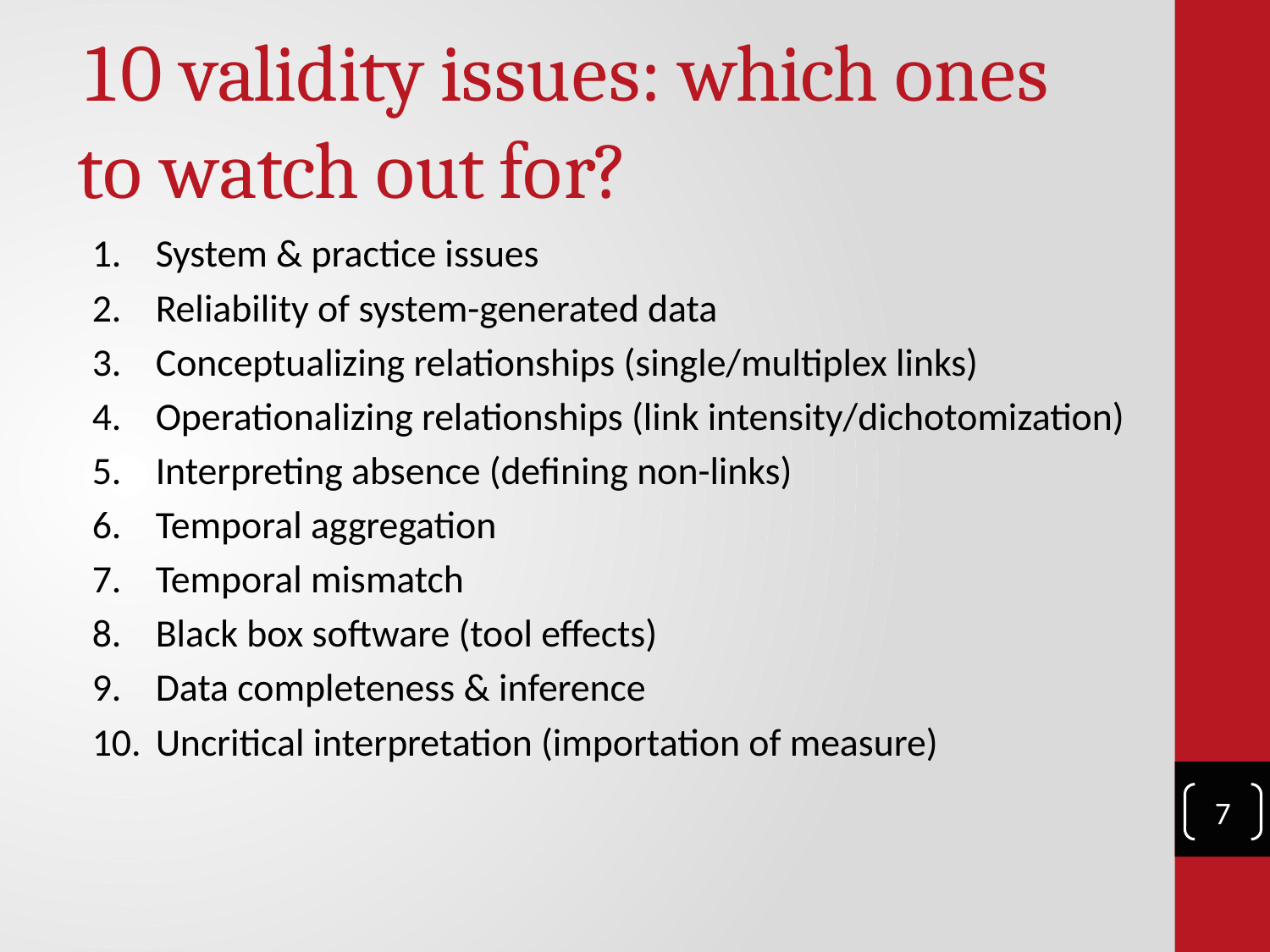

# 10 validity issues: which ones to watch out for?
System & practice issues
Reliability of system-generated data
Conceptualizing relationships (single/multiplex links)
Operationalizing relationships (link intensity/dichotomization)
Interpreting absence (defining non-links)
Temporal aggregation
Temporal mismatch
Black box software (tool effects)
Data completeness & inference
Uncritical interpretation (importation of measure)
7